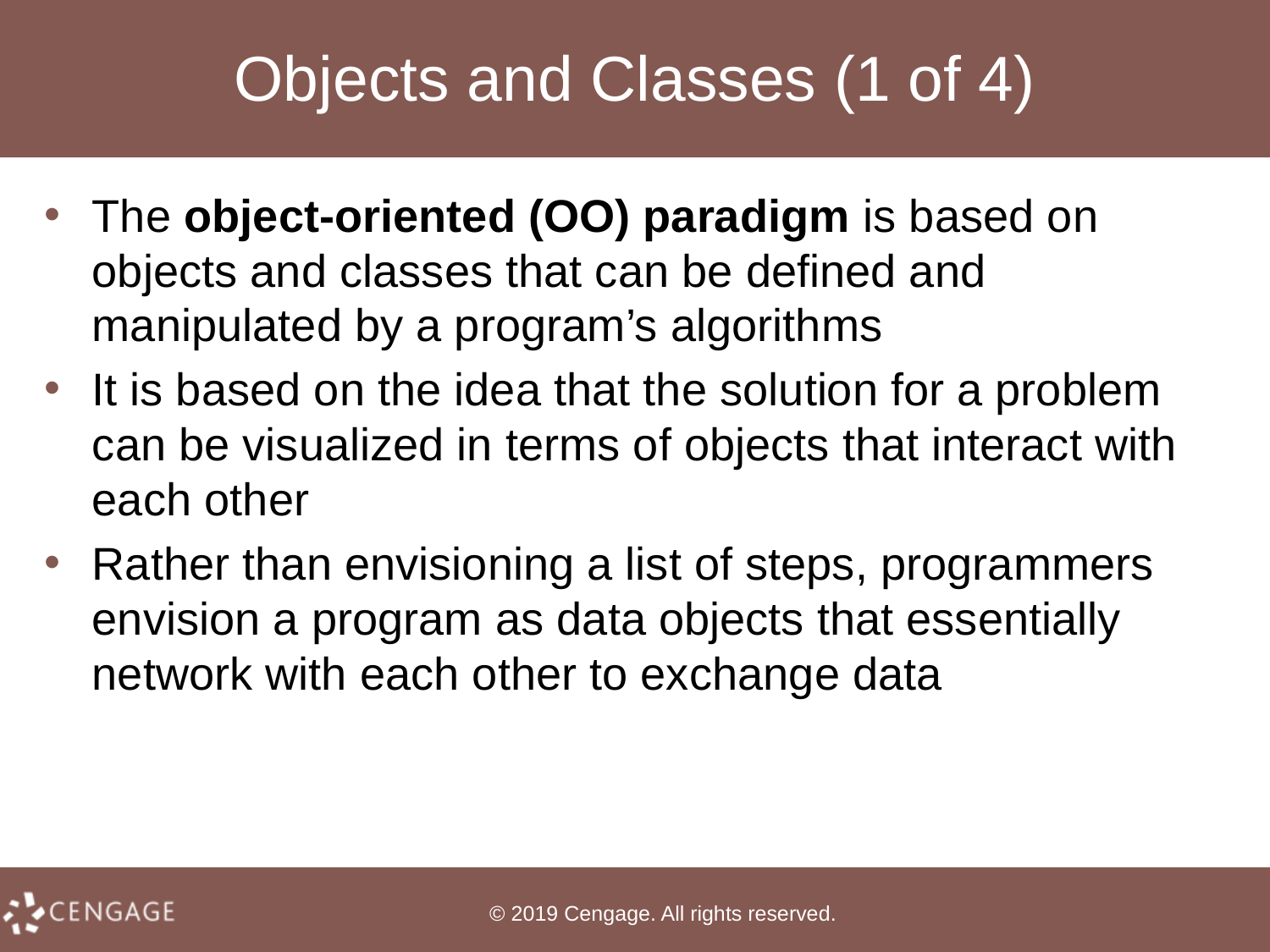

# Objects and Classes (1 of 4)
The object-oriented (OO) paradigm is based on objects and classes that can be defined and manipulated by a program’s algorithms
It is based on the idea that the solution for a problem can be visualized in terms of objects that interact with each other
Rather than envisioning a list of steps, programmers envision a program as data objects that essentially network with each other to exchange data